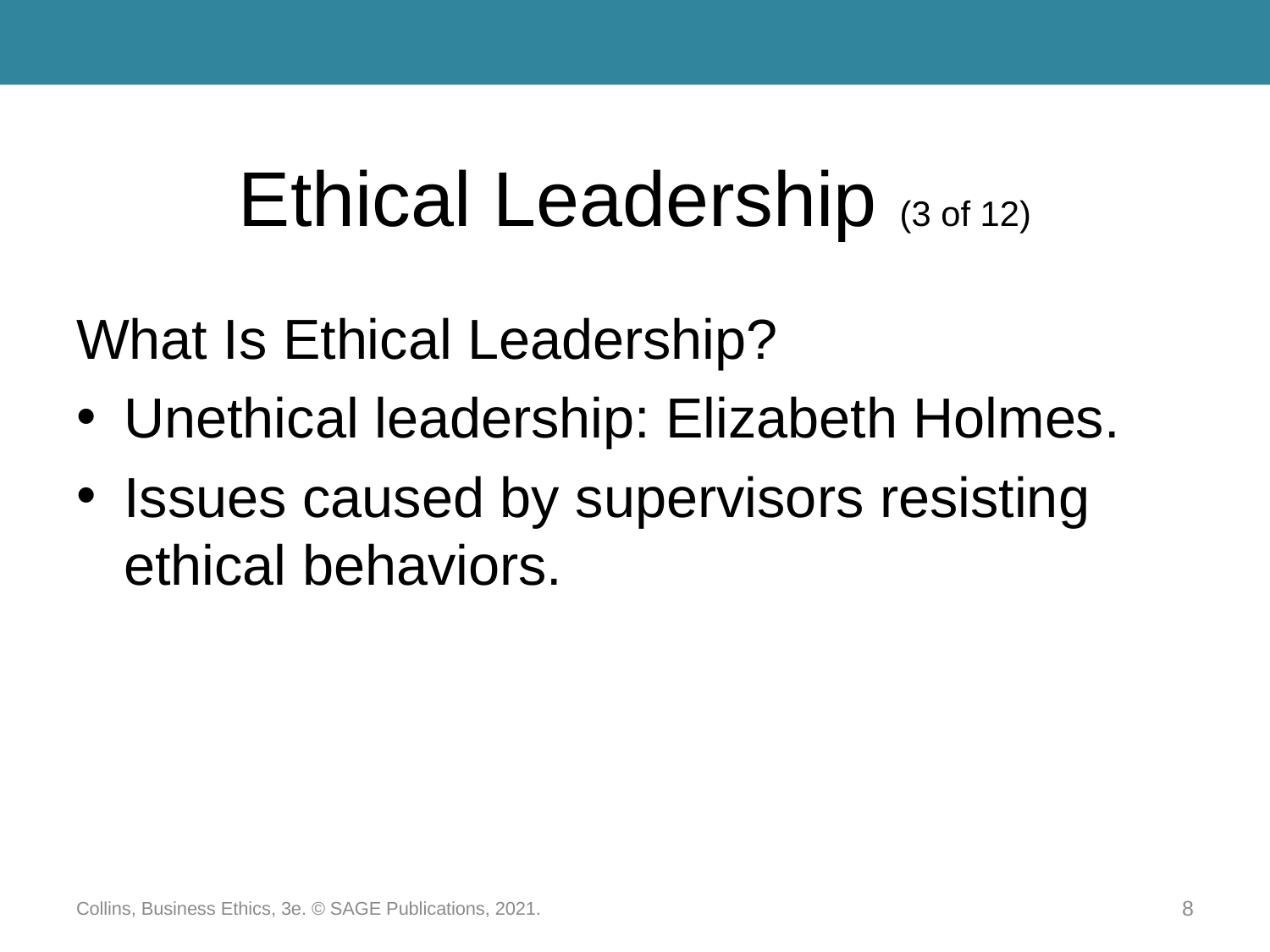

# Ethical Leadership (3 of 12)
What Is Ethical Leadership?
Unethical leadership: Elizabeth Holmes.
Issues caused by supervisors resisting ethical behaviors.
Collins, Business Ethics, 3e. © SAGE Publications, 2021.
8